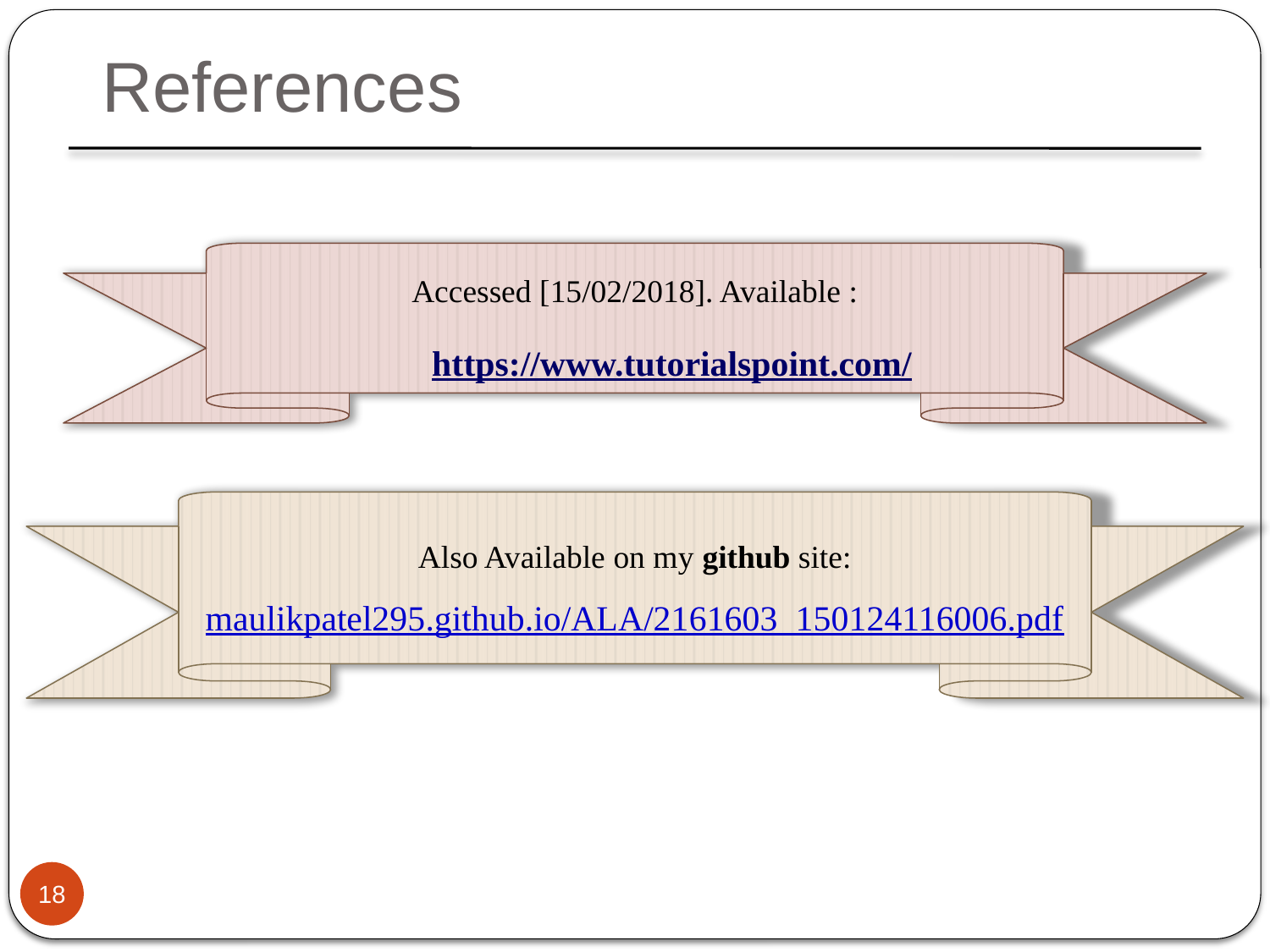

References
Accessed [15/02/2018]. Available :
 https://www.tutorialspoint.com/
Also Available on my github site:
maulikpatel295.github.io/ALA/2161603_150124116006.pdf
18